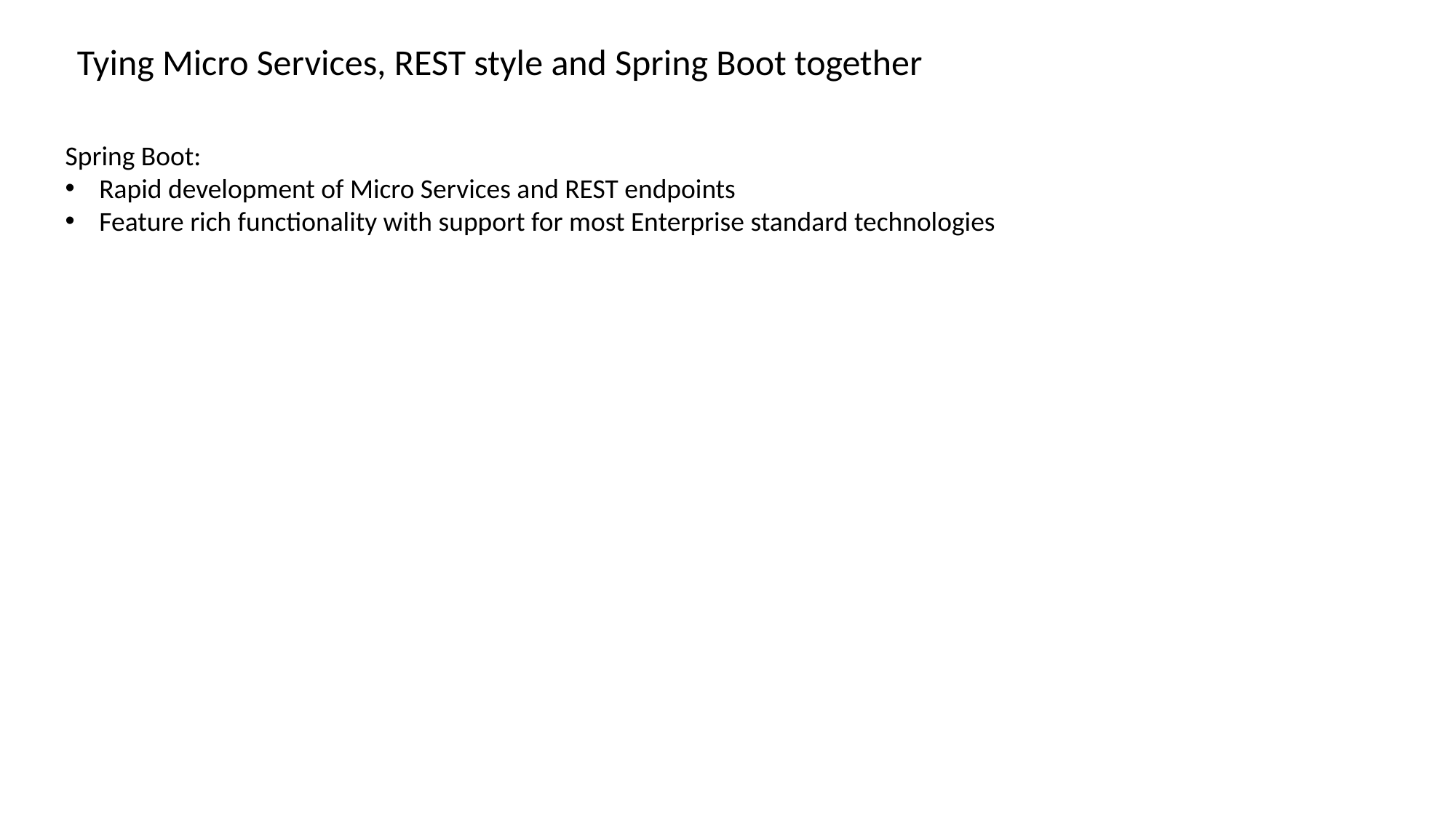

# Tying Micro Services, REST style and Spring Boot together
Spring Boot:
Rapid development of Micro Services and REST endpoints
Feature rich functionality with support for most Enterprise standard technologies